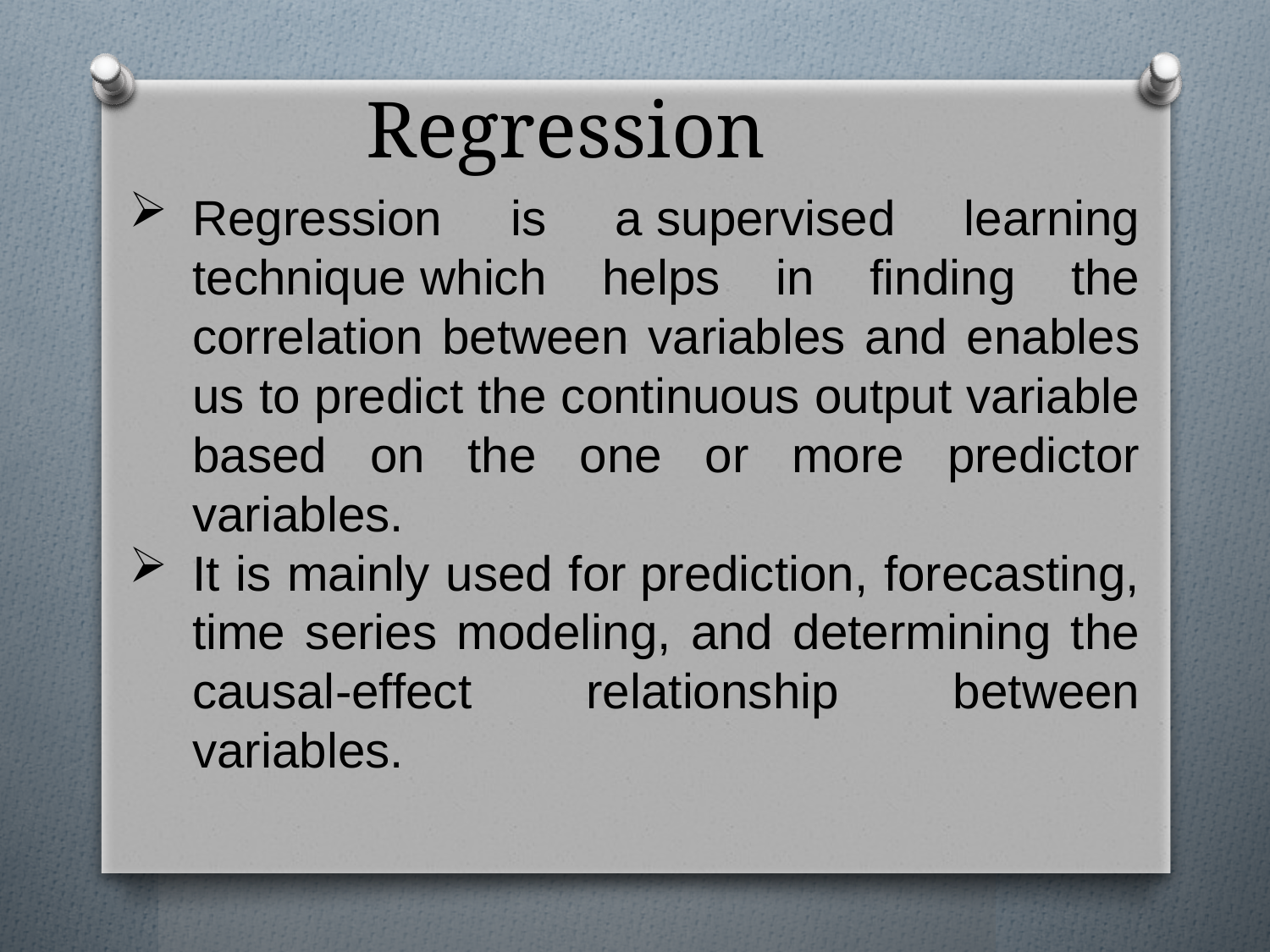

# Regression
Regression is a supervised learning technique which helps in finding the correlation between variables and enables us to predict the continuous output variable based on the one or more predictor variables.
It is mainly used for prediction, forecasting, time series modeling, and determining the causal-effect relationship between variables.